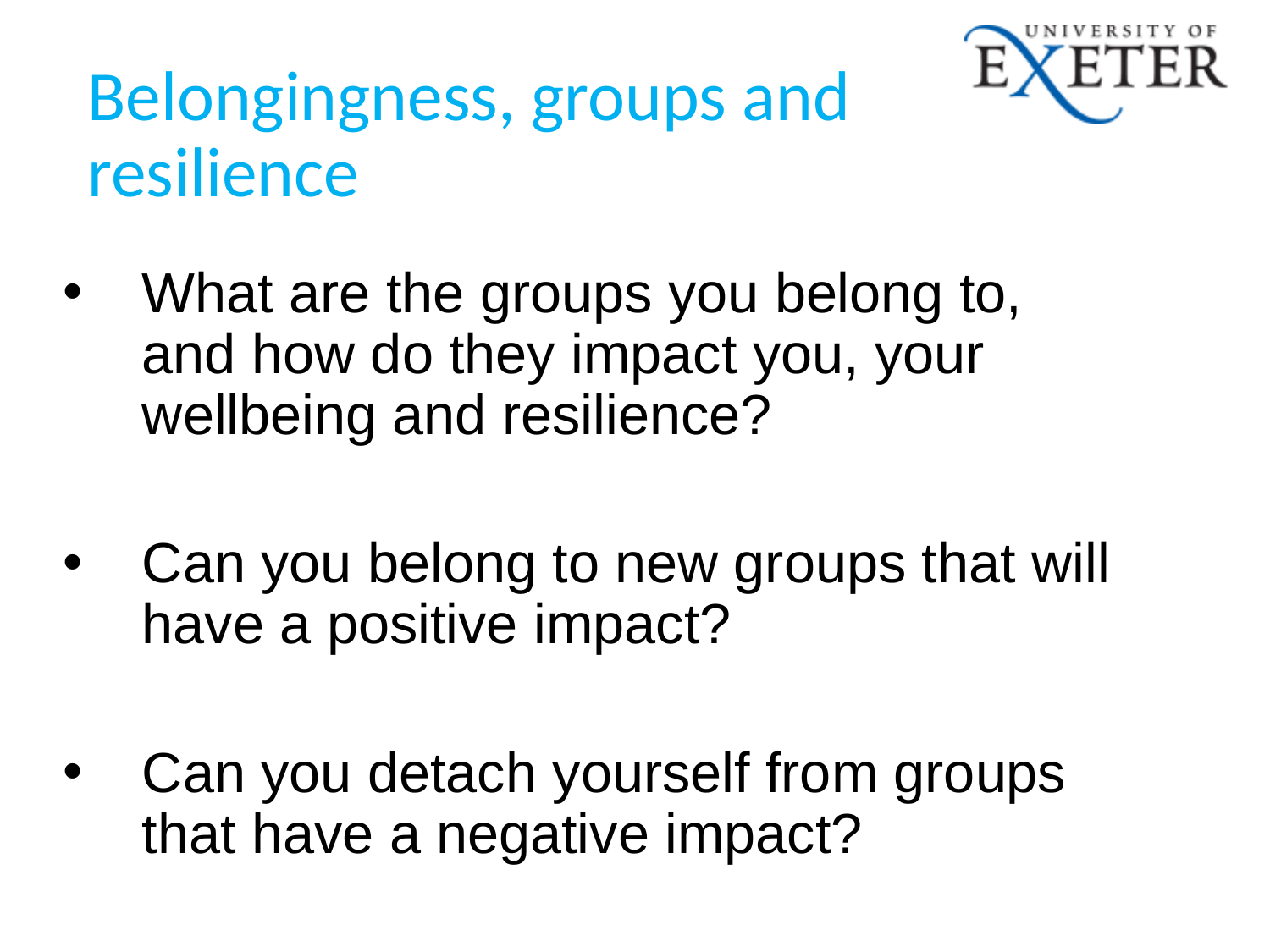

# Belongingness, groups and resilience
What are the groups you belong to, and how do they impact you, your wellbeing and resilience?

Can you belong to new groups that will have a positive impact?

Can you detach yourself from groups that have a negative impact?